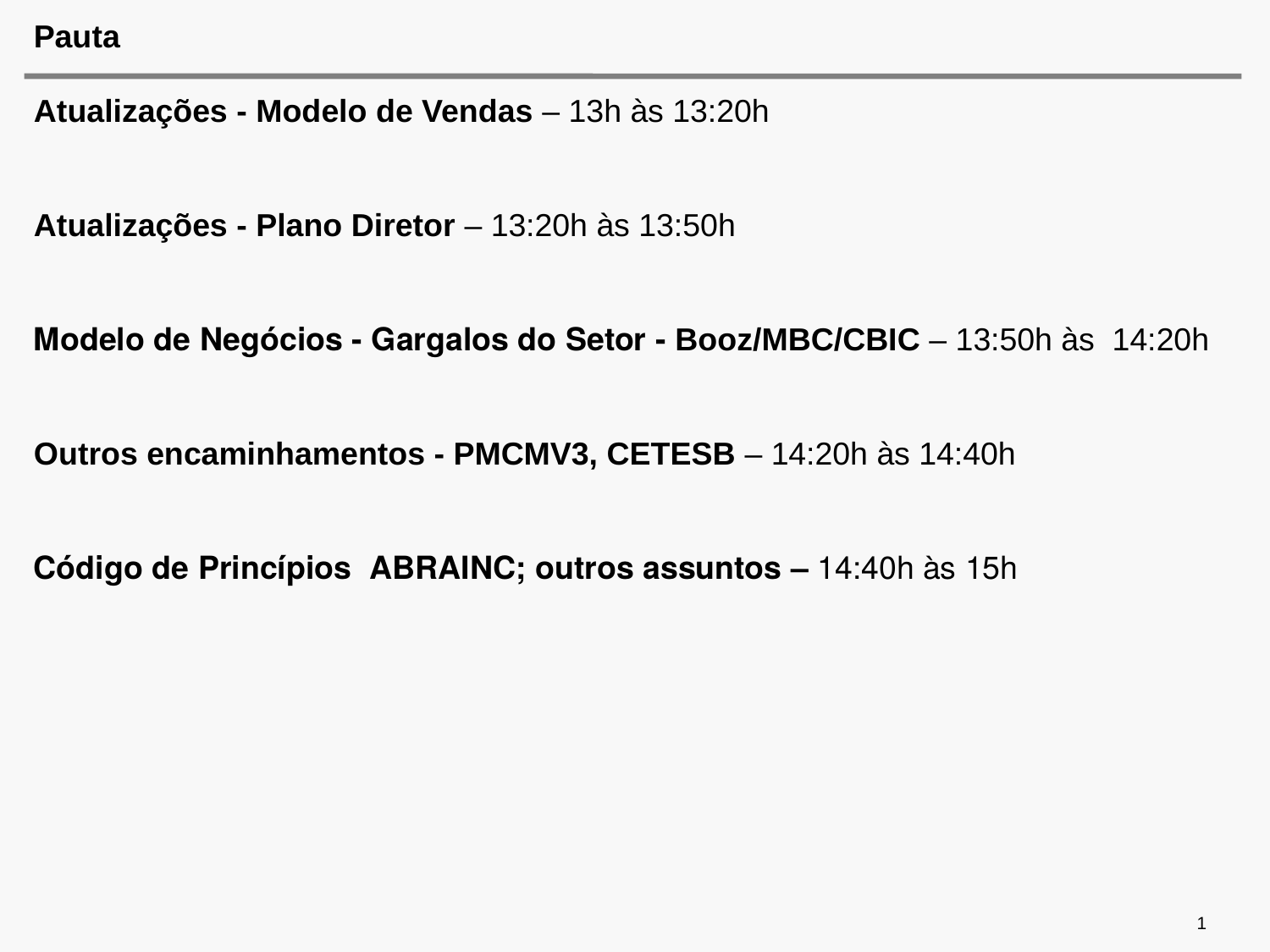

# Pauta

Atualizações - Modelo de Vendas – 13h às 13:20h

Atualizações - Plano Diretor – 13:20h às 13:50h

Modelo de Negócios - Gargalos do Setor - Booz/MBC/CBIC – 13:50h às  14:20h

Outros encaminhamentos - PMCMV3, CETESB – 14:20h às 14:40h

Código de Princípios  ABRAINC; outros assuntos – 14:40h às 15h

1